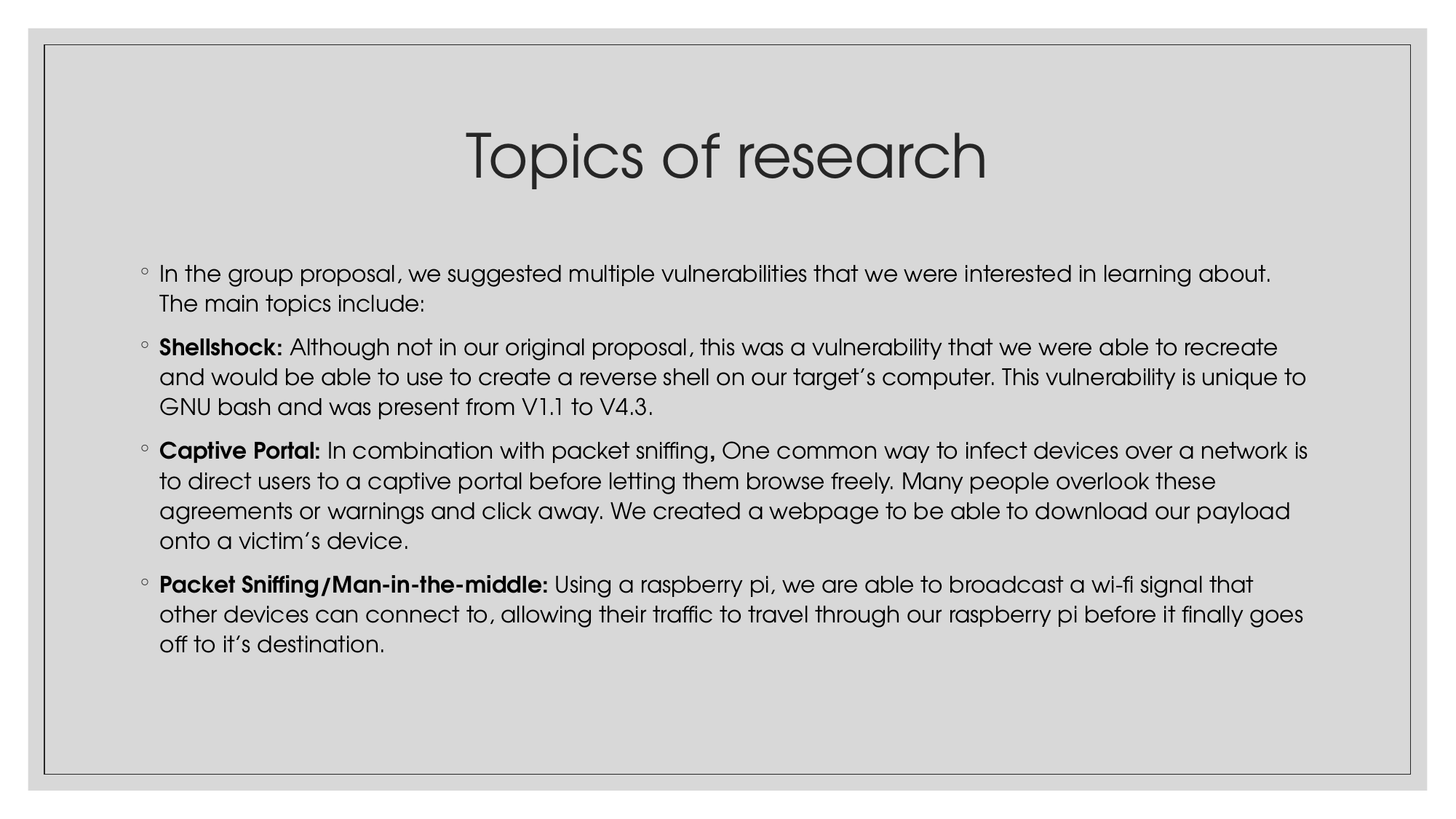

# Topics of research
In the group proposal, we suggested multiple vulnerabilities that we were interested in learning about. The main topics include:
Shellshock: Although not in our original proposal, this was a vulnerability that we were able to recreate and would be able to use to create a reverse shell on our target’s computer. This vulnerability is unique to GNU bash and was present from V1.1 to V4.3.
Captive Portal: In combination with packet sniffing, One common way to infect devices over a network is to direct users to a captive portal before letting them browse freely. Many people overlook these agreements or warnings and click away. We created a webpage to be able to download our payload onto a victim’s device.
Packet Sniffing/Man-in-the-middle: Using a raspberry pi, we are able to broadcast a wi-fi signal that other devices can connect to, allowing their traffic to travel through our raspberry pi before it finally goes off to it’s destination.